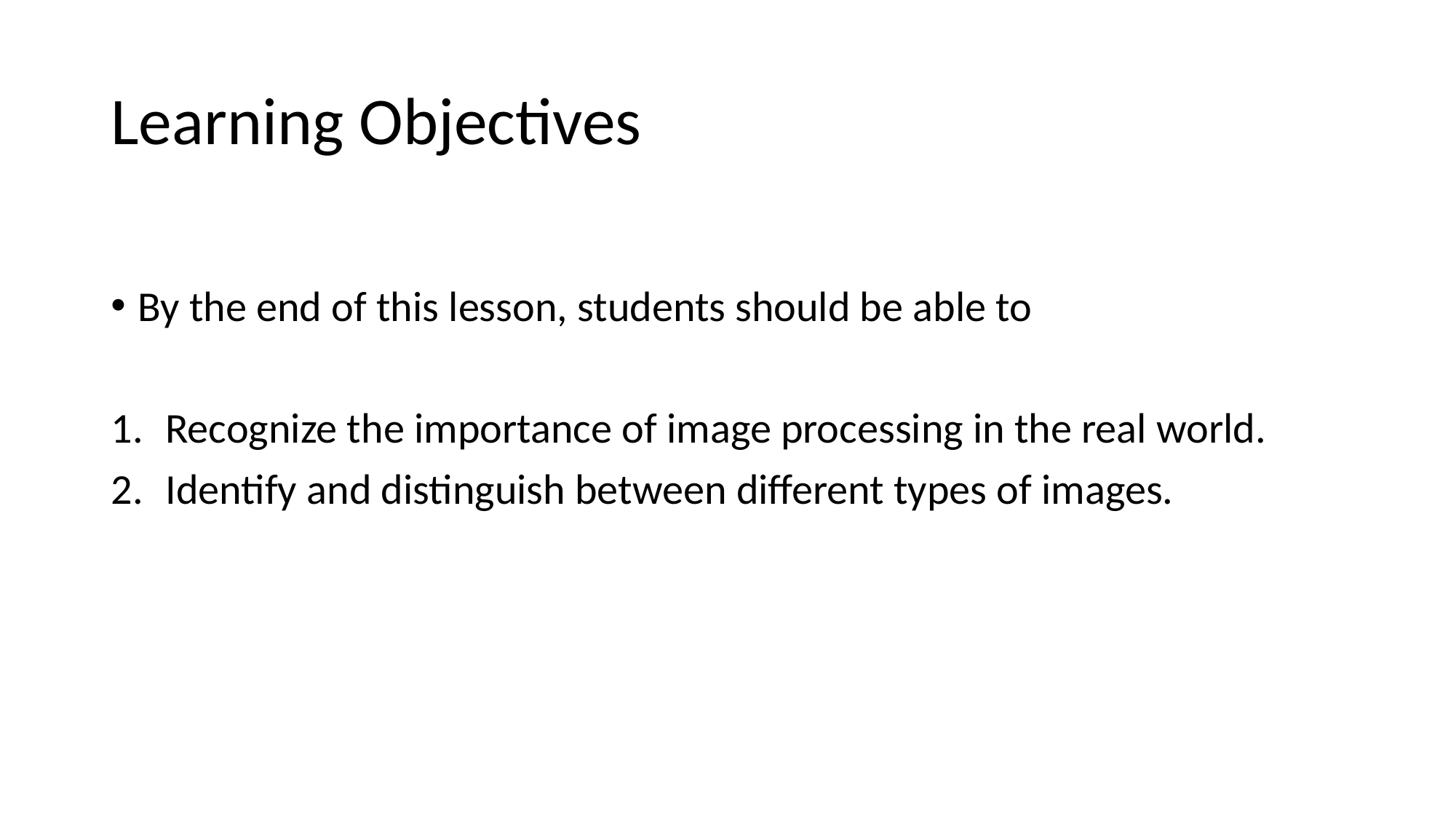

# Learning Objectives

By the end of this lesson, students should be able to

Recognize the importance of image processing in the real world.
Identify and distinguish between different types of images.